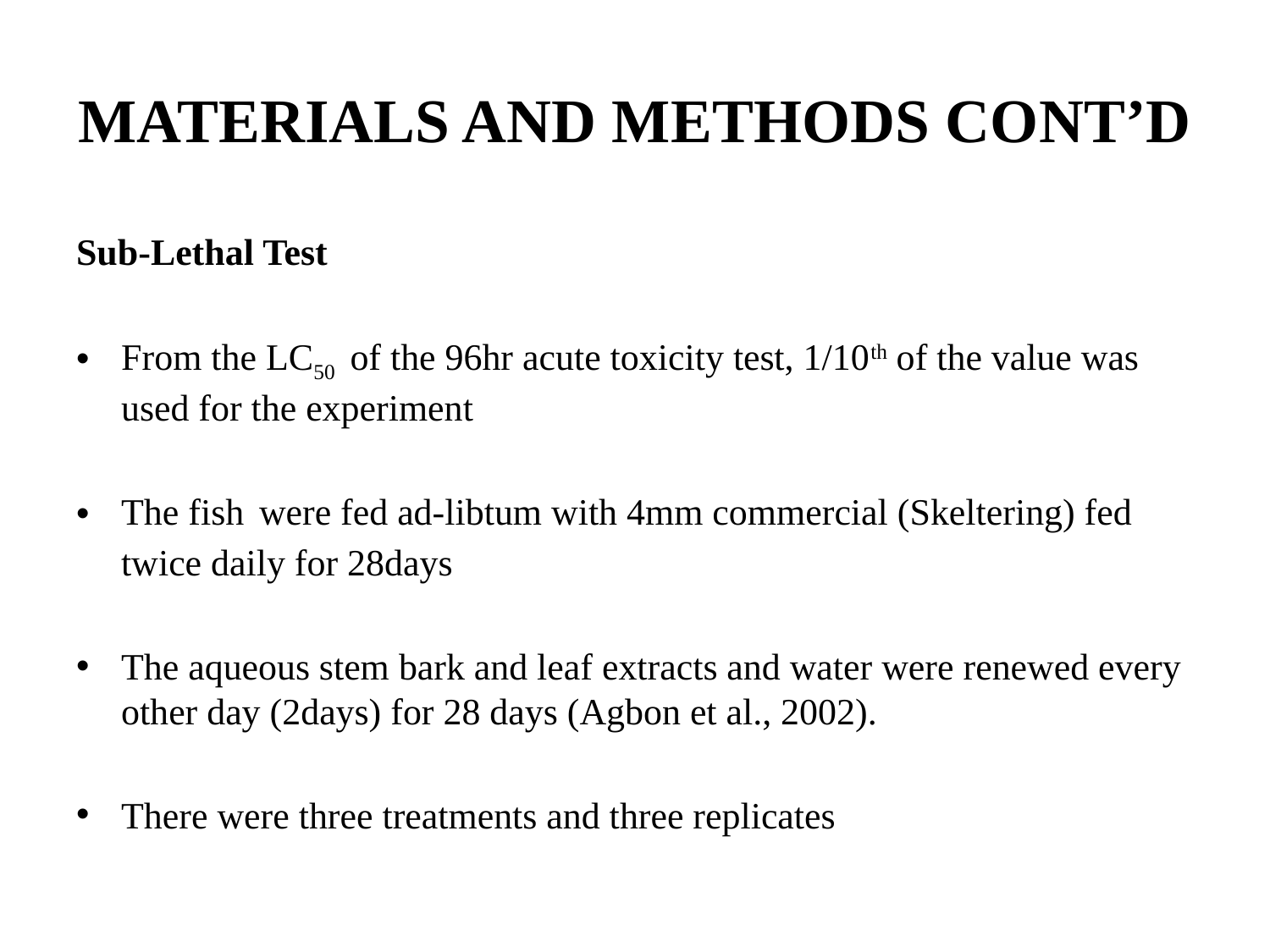

# MATERIALS AND METHODS CONT’D
Sub-Lethal Test

From the LC50  of the 96hr acute toxicity test, 1/10th of the value was used for the experiment

The fish  were fed ad-libtum with 4mm commercial (Skeltering) fed twice daily for 28days

The aqueous stem bark and leaf extracts and water were renewed every other day (2days) for 28 days (Agbon et al., 2002).

There were three treatments and three replicates